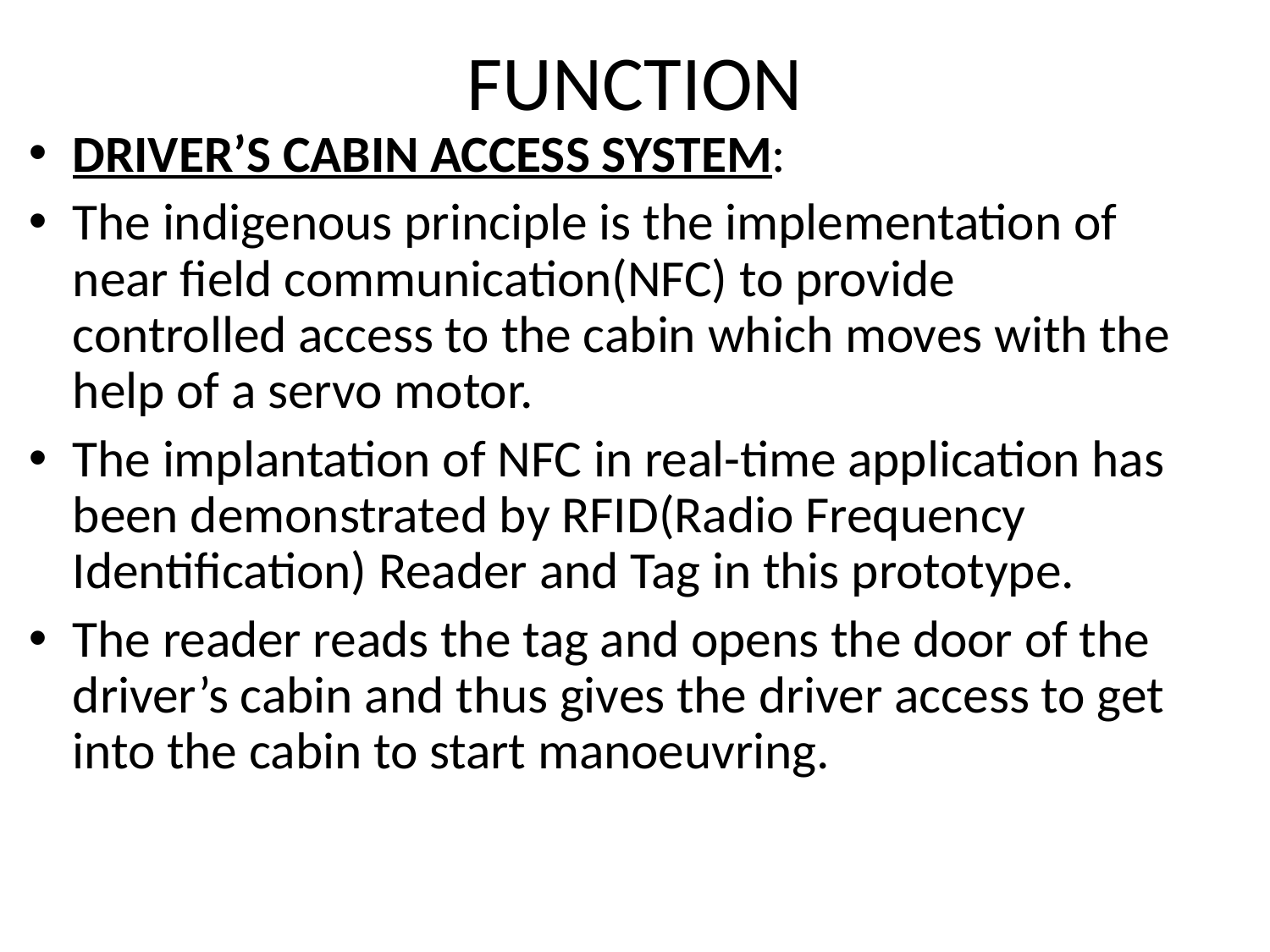

# FUNCTION
DRIVER’S CABIN ACCESS SYSTEM:
The indigenous principle is the implementation of near field communication(NFC) to provide controlled access to the cabin which moves with the help of a servo motor.
The implantation of NFC in real-time application has been demonstrated by RFID(Radio Frequency Identification) Reader and Tag in this prototype.
The reader reads the tag and opens the door of the driver’s cabin and thus gives the driver access to get into the cabin to start manoeuvring.